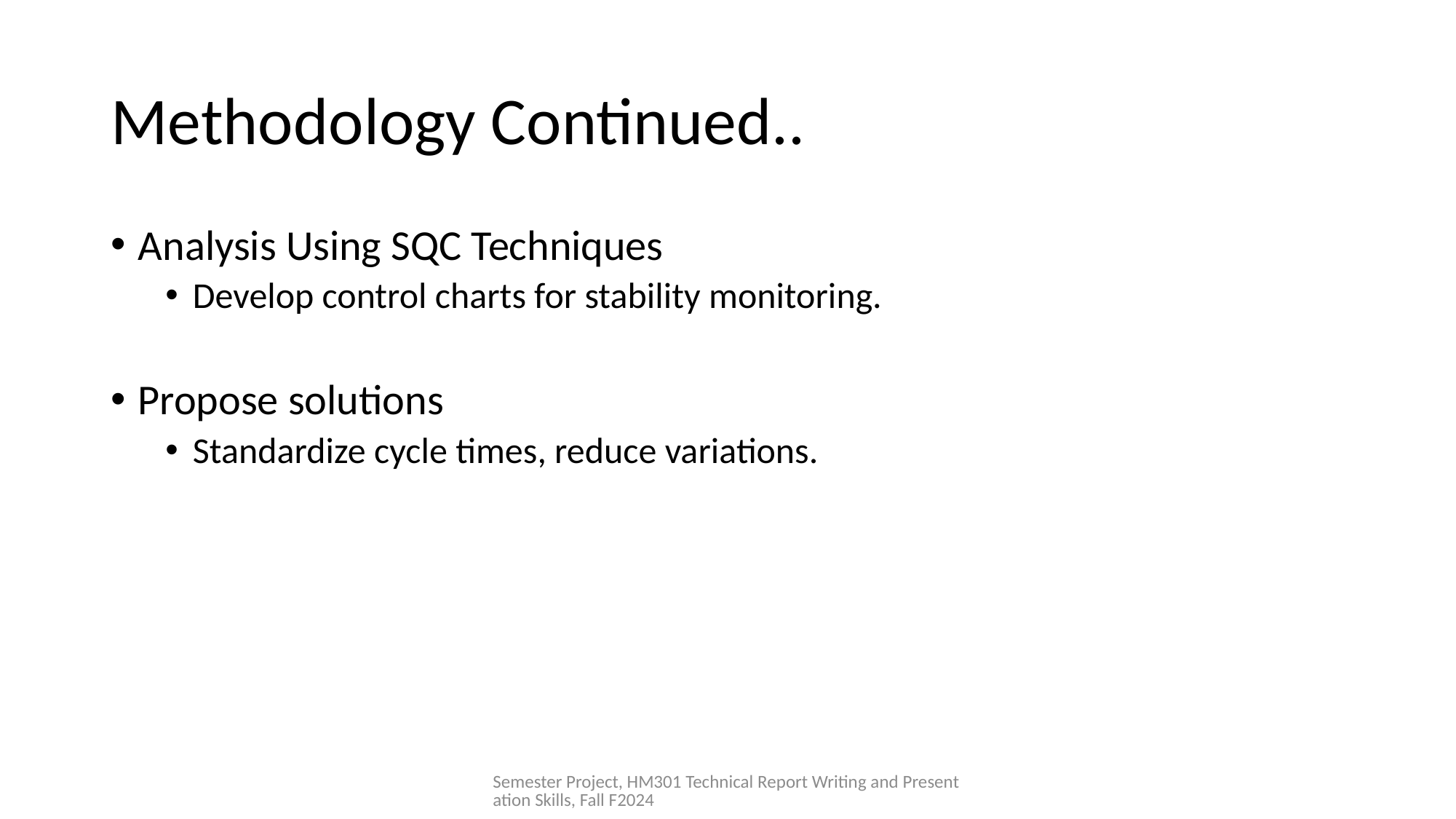

# Methodology Continued..
Analysis Using SQC Techniques
Develop control charts for stability monitoring.

Propose solutions
Standardize cycle times, reduce variations.

Semester Project, HM301 Technical Report Writing and Presentation Skills, Fall F2024